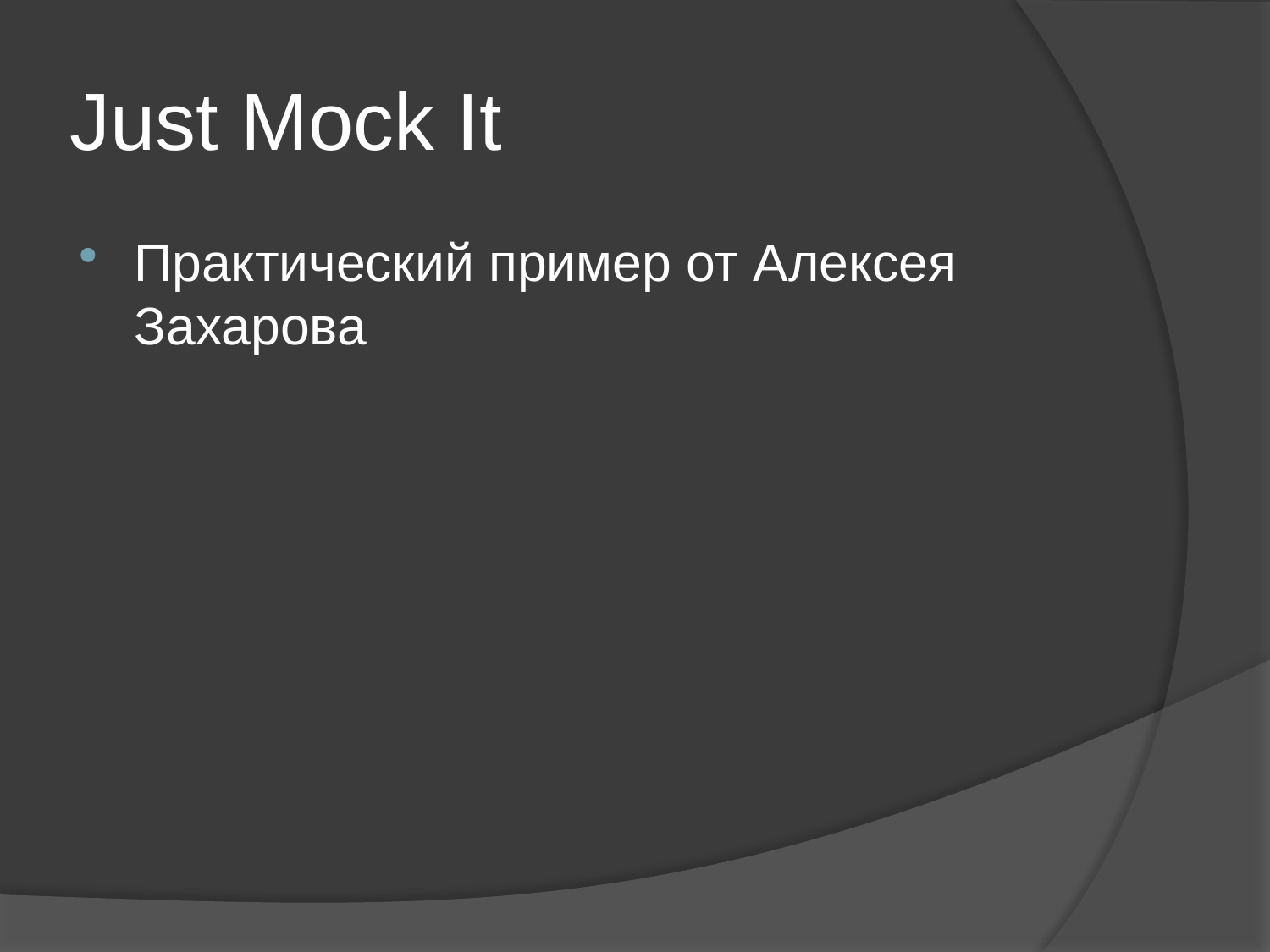

# Just Mock It
Практический пример от Алексея Захарова